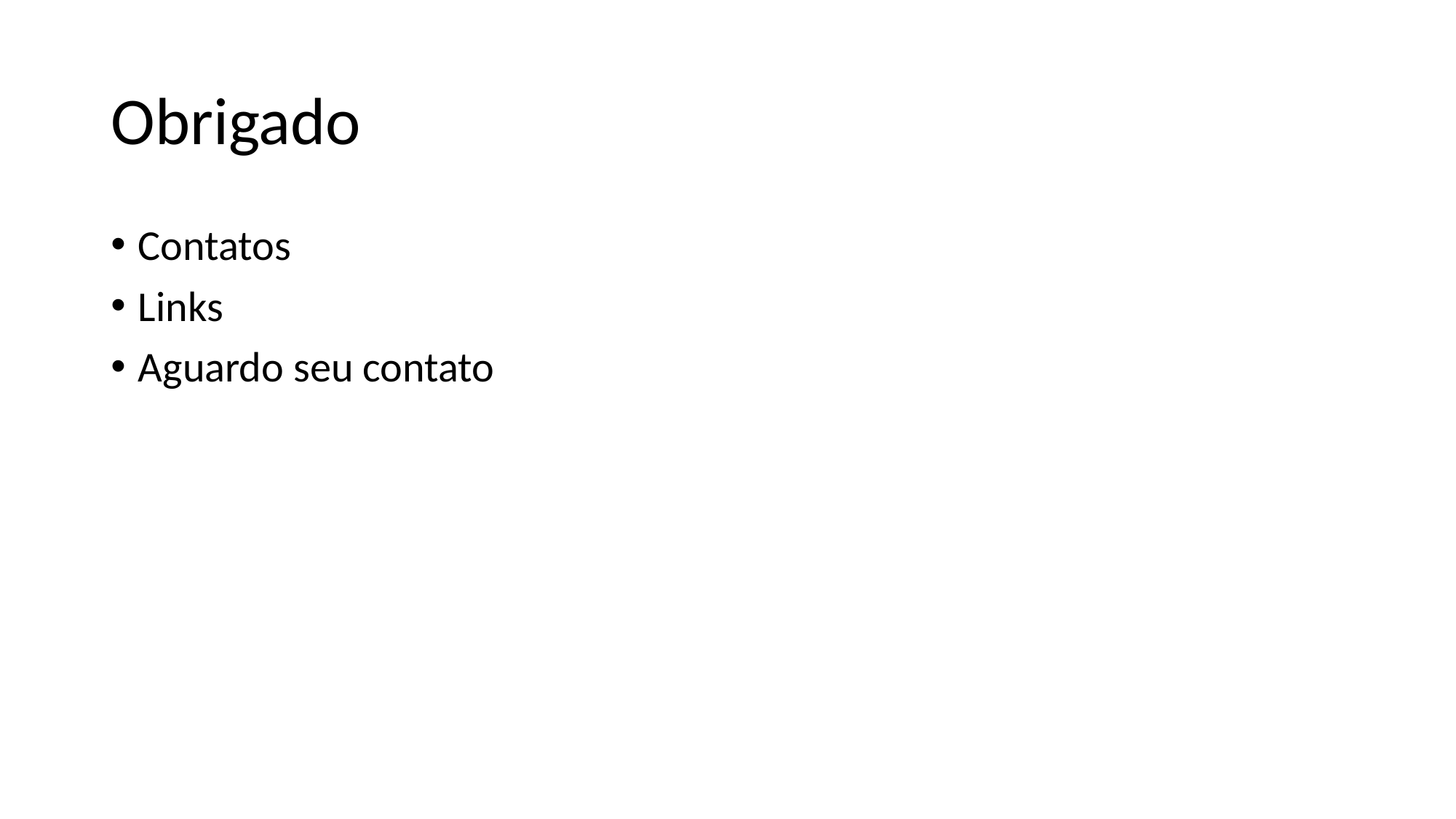

# Obrigado
Contatos
Links
Aguardo seu contato